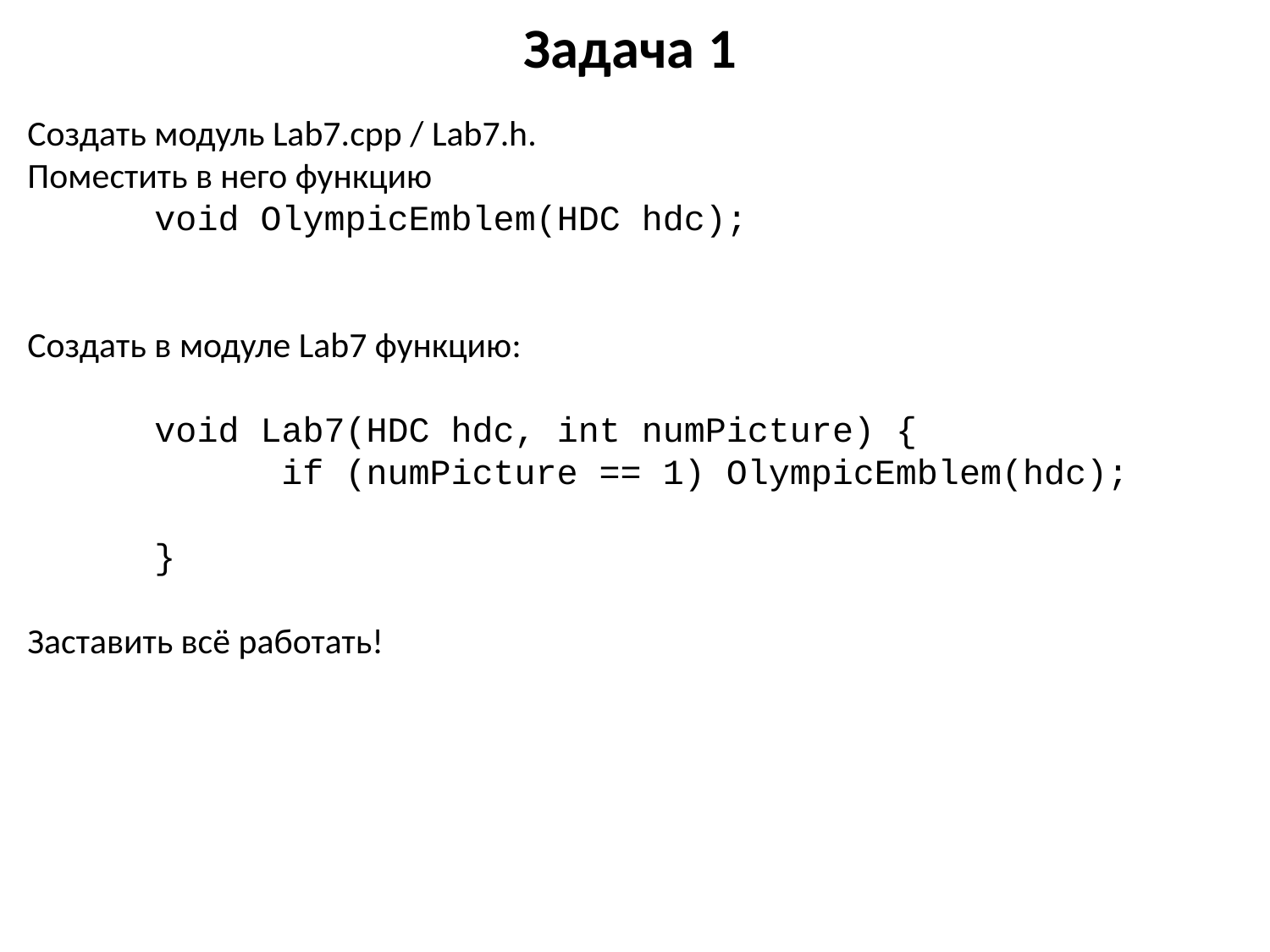

# Задача 1
Создать модуль Lab7.cpp / Lab7.h.
Поместить в него функцию
	void OlympicEmblem(HDC hdc);

Создать в модуле Lab7 функцию:

void Lab7(HDC hdc, int numPicture) {
	if (numPicture == 1) OlympicEmblem(hdc);

}

Заставить всё работать!